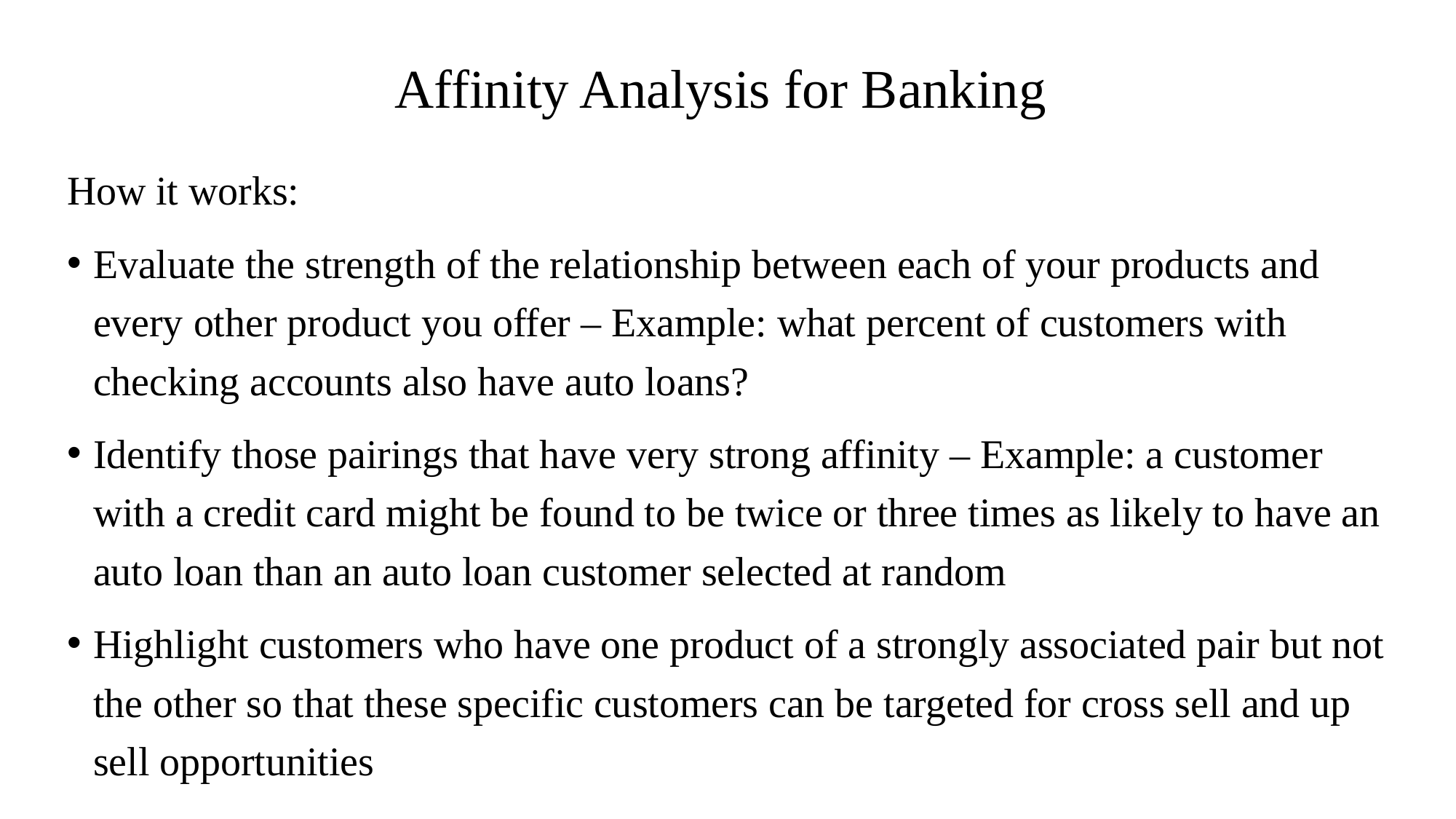

# Affinity Analysis for Banking
How it works:
Evaluate the strength of the relationship between each of your products and every other product you offer – Example: what percent of customers with checking accounts also have auto loans?
Identify those pairings that have very strong affinity – Example: a customer with a credit card might be found to be twice or three times as likely to have an auto loan than an auto loan customer selected at random
Highlight customers who have one product of a strongly associated pair but not the other so that these specific customers can be targeted for cross sell and up sell opportunities